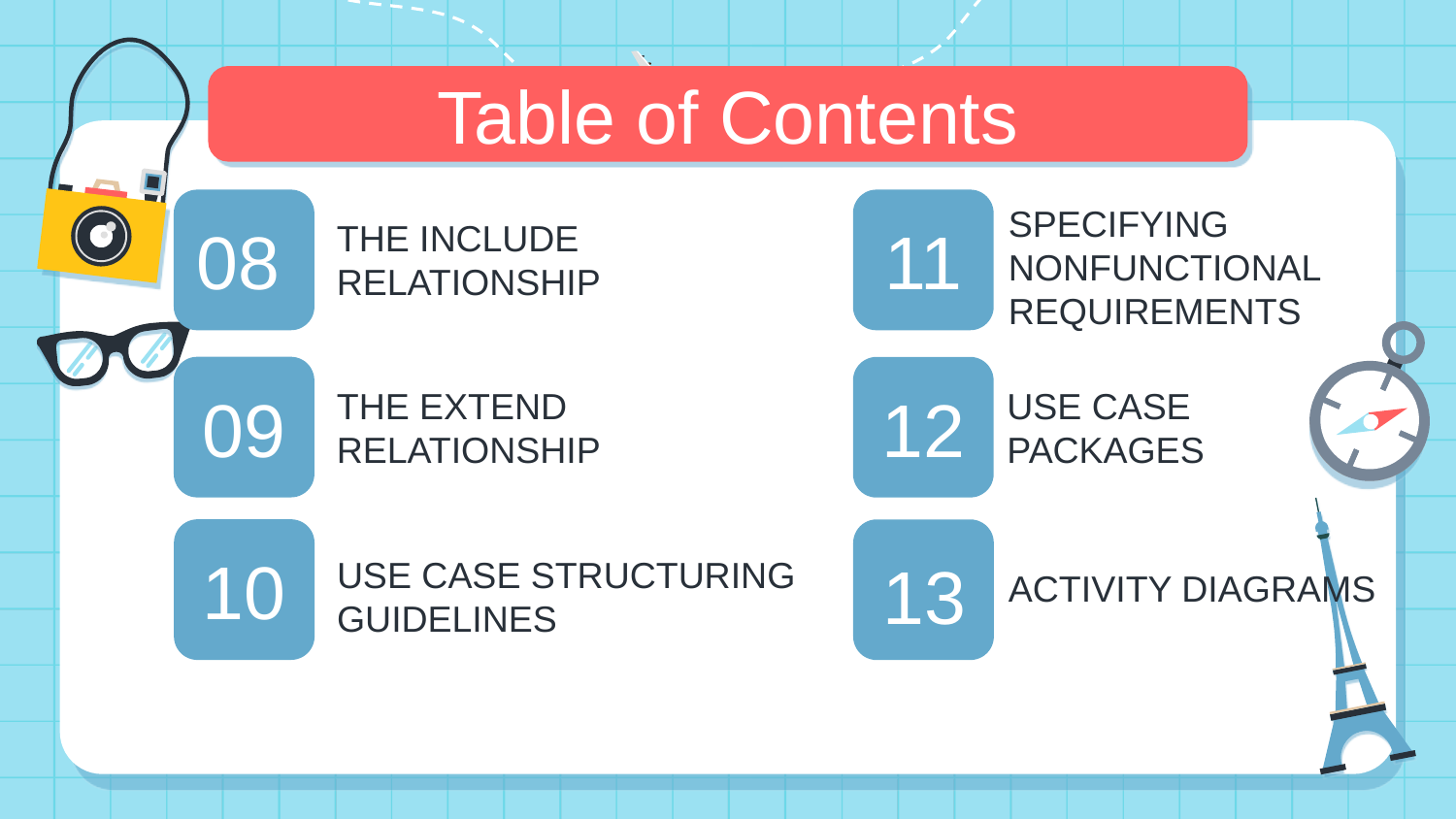

Table of Contents

11
08
THE INCLUDE RELATIONSHIP

SPECIFYING NONFUNCTIONAL REQUIREMENTS

09
12
THE EXTEND RELATIONSHIP
USE CASE PACKAGES

10
ACTIVITY DIAGRAMS
13
USE CASE STRUCTURING GUIDELINES